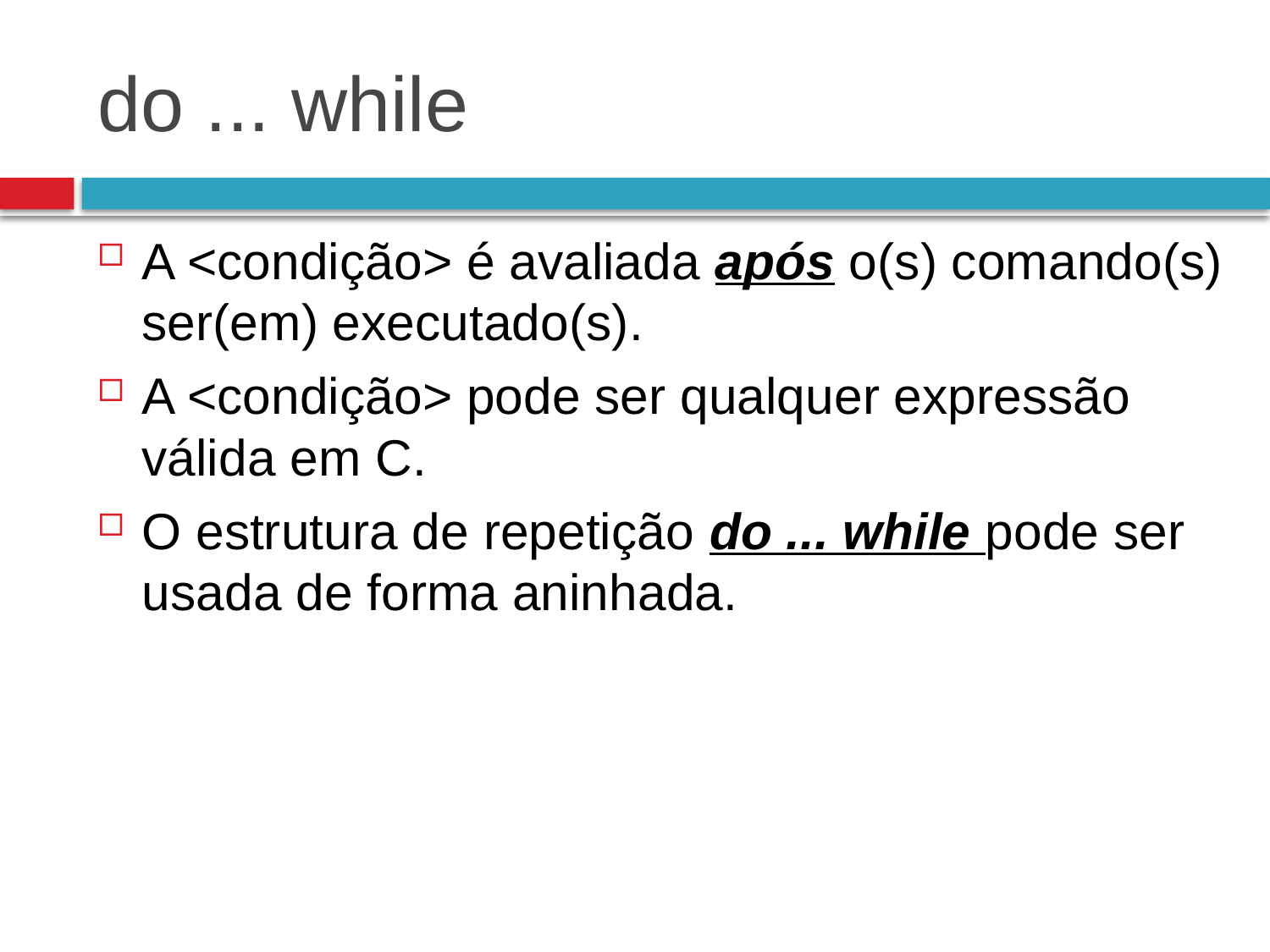

# do ... while
A <condição> é avaliada após o(s) comando(s) ser(em) executado(s).
A <condição> pode ser qualquer expressão válida em C.
O estrutura de repetição do ... while pode ser usada de forma aninhada.